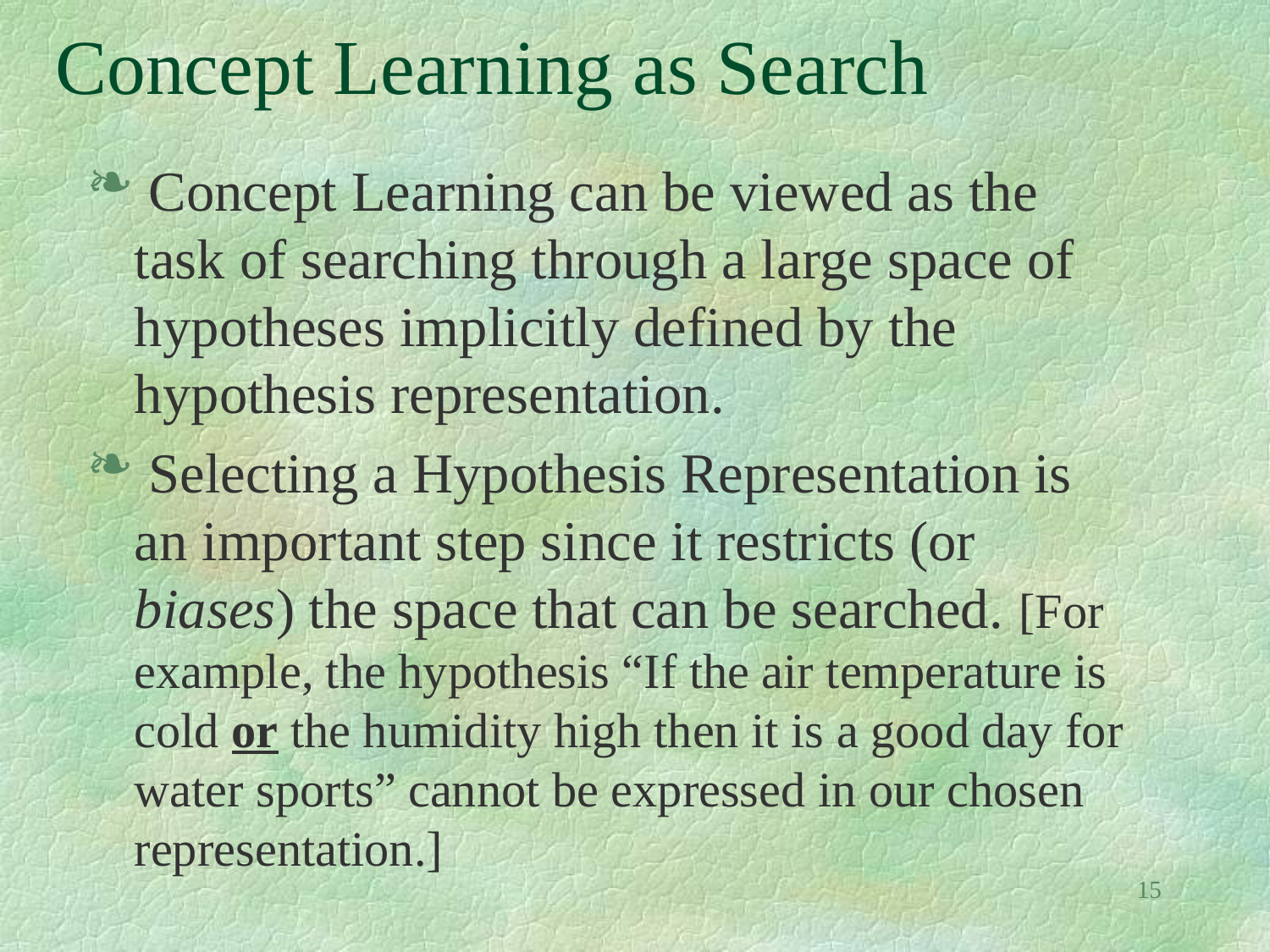

# Concept Learning as Search
 Concept Learning can be viewed as the task of searching through a large space of hypotheses implicitly defined by the hypothesis representation.
 Selecting a Hypothesis Representation is an important step since it restricts (or biases) the space that can be searched. [For example, the hypothesis “If the air temperature is cold or the humidity high then it is a good day for water sports” cannot be expressed in our chosen representation.]
15